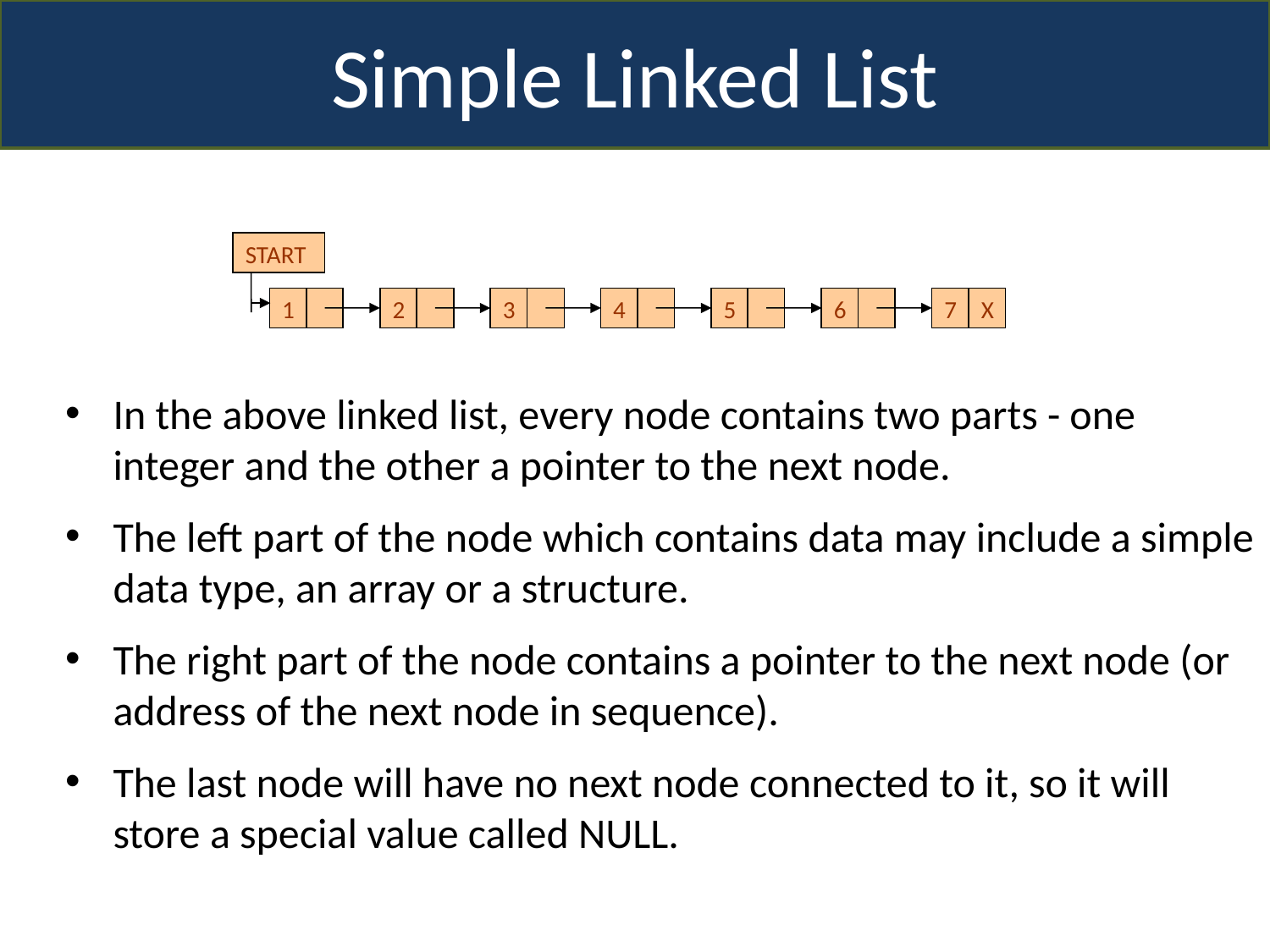

Simple Linked List
START

1

2

3

4

5

6

7
X

In the above linked list, every node contains two parts - one integer and the other a pointer to the next node.
The left part of the node which contains data may include a simple data type, an array or a structure.
The right part of the node contains a pointer to the next node (or address of the next node in sequence).
The last node will have no next node connected to it, so it will store a special value called NULL.